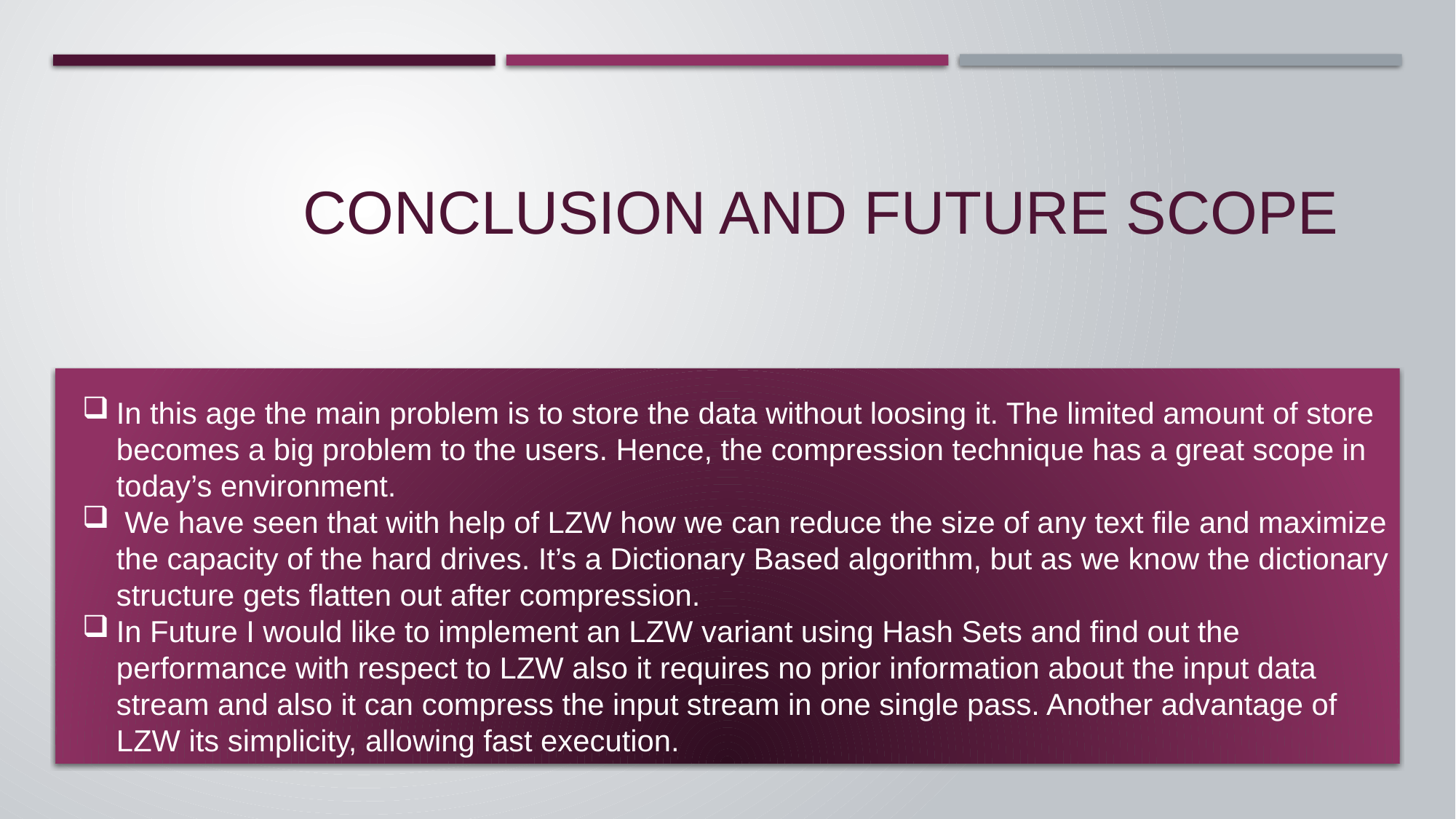

# CONCLUSION AND FUTURE SCOPE
In this age the main problem is to store the data without loosing it. The limited amount of store becomes a big problem to the users. Hence, the compression technique has a great scope in today’s environment.
 We have seen that with help of LZW how we can reduce the size of any text file and maximize the capacity of the hard drives. It’s a Dictionary Based algorithm, but as we know the dictionary structure gets flatten out after compression.
In Future I would like to implement an LZW variant using Hash Sets and find out the performance with respect to LZW also it requires no prior information about the input data stream and also it can compress the input stream in one single pass. Another advantage of LZW its simplicity, allowing fast execution.